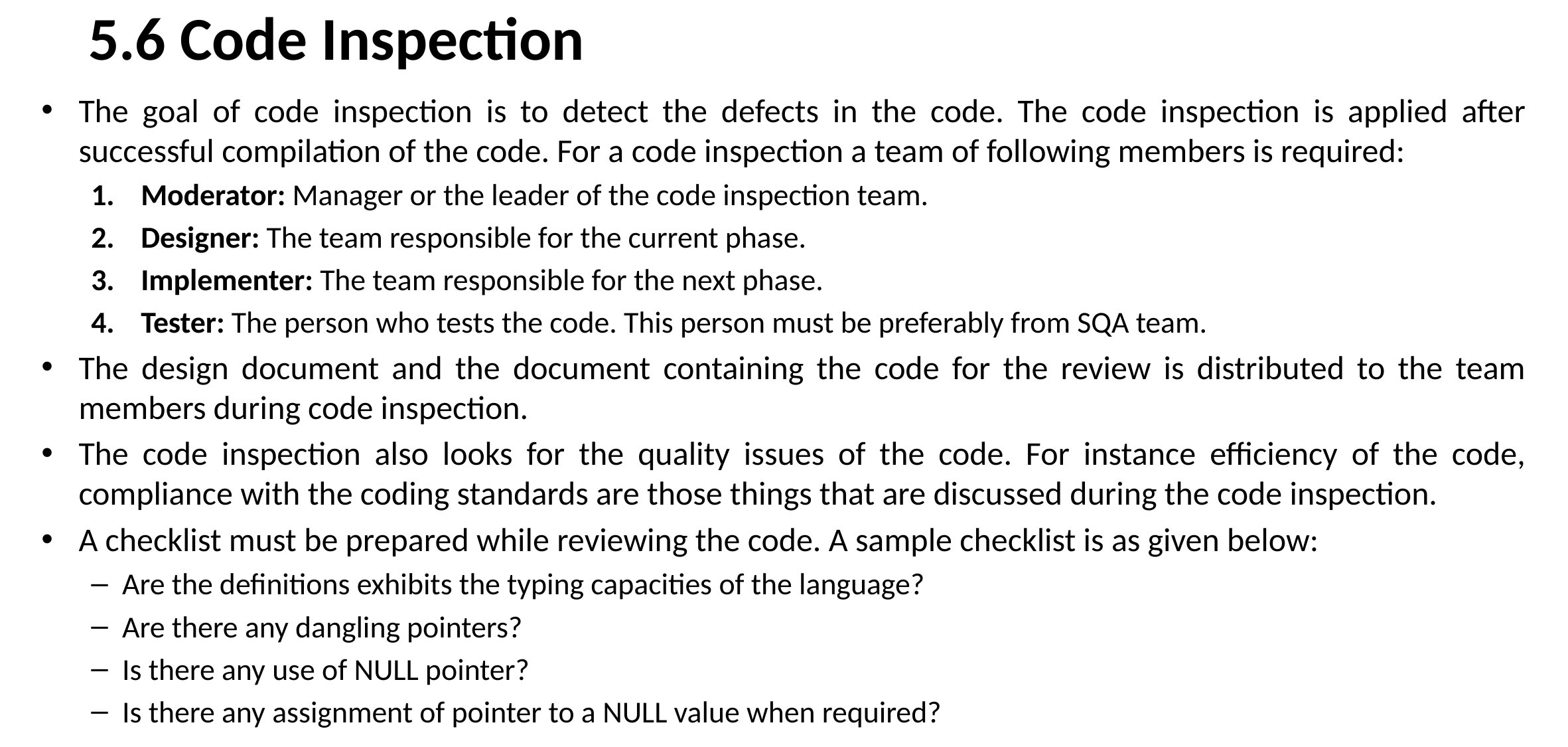

# 5.6 Code Inspection
The goal of code inspection is to detect the defects in the code. The code inspection is applied after successful compilation of the code. For a code inspection a team of following members is required:
Moderator: Manager or the leader of the code inspection team.
Designer: The team responsible for the current phase.
Implementer: The team responsible for the next phase.
Tester: The person who tests the code. This person must be preferably from SQA team.
The design document and the document containing the code for the review is distributed to the team members during code inspection.
The code inspection also looks for the quality issues of the code. For instance efficiency of the code, compliance with the coding standards are those things that are discussed during the code inspection.
A checklist must be prepared while reviewing the code. A sample checklist is as given below:
Are the definitions exhibits the typing capacities of the language?
Are there any dangling pointers?
Is there any use of NULL pointer?
Is there any assignment of pointer to a NULL value when required?

z